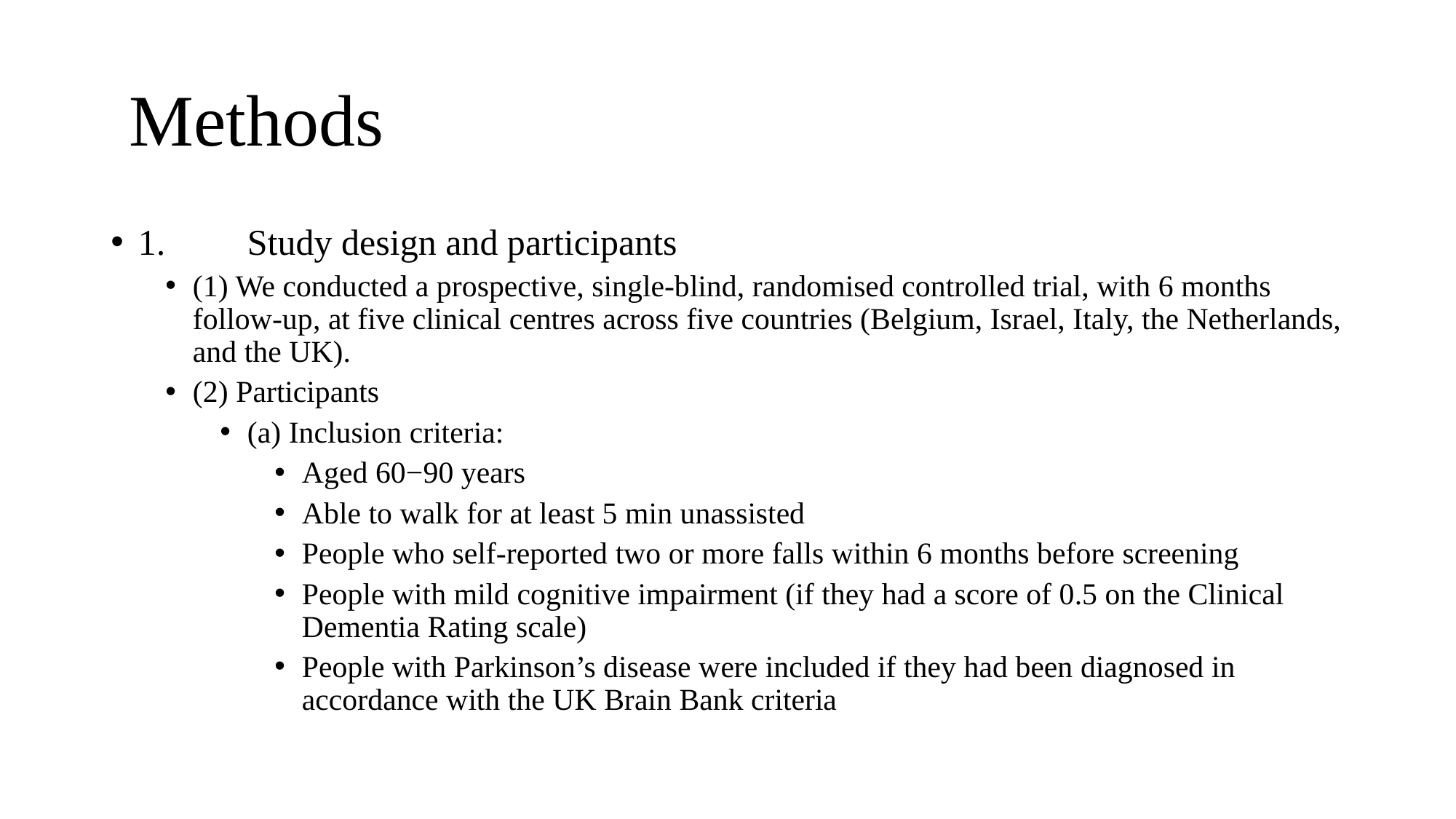

# Methods
1.	Study design and participants
(1) We conducted a prospective, single-blind, randomised controlled trial, with 6 months follow-up, at five clinical centres across five countries (Belgium, Israel, Italy, the Netherlands, and the UK).
(2) Participants
(a) Inclusion criteria:
Aged 60−90 years
Able to walk for at least 5 min unassisted
People who self-reported two or more falls within 6 months before screening
People with mild cognitive impairment (if they had a score of 0.5 on the Clinical Dementia Rating scale)
People with Parkinson’s disease were included if they had been diagnosed in accordance with the UK Brain Bank criteria